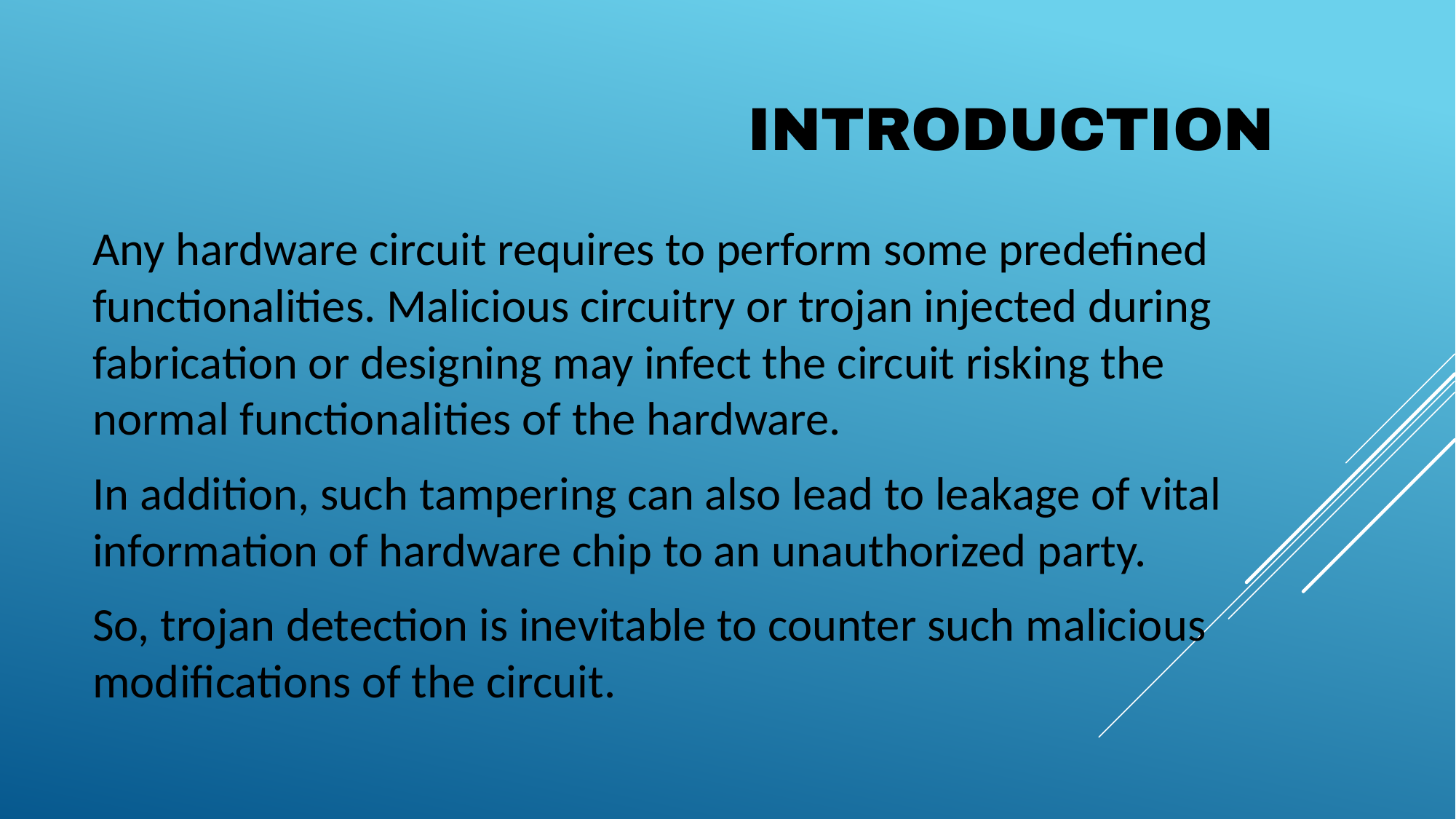

# Introduction
Any hardware circuit requires to perform some predefined functionalities. Malicious circuitry or trojan injected during fabrication or designing may infect the circuit risking the normal functionalities of the hardware.
In addition, such tampering can also lead to leakage of vital information of hardware chip to an unauthorized party.
So, trojan detection is inevitable to counter such malicious modifications of the circuit.